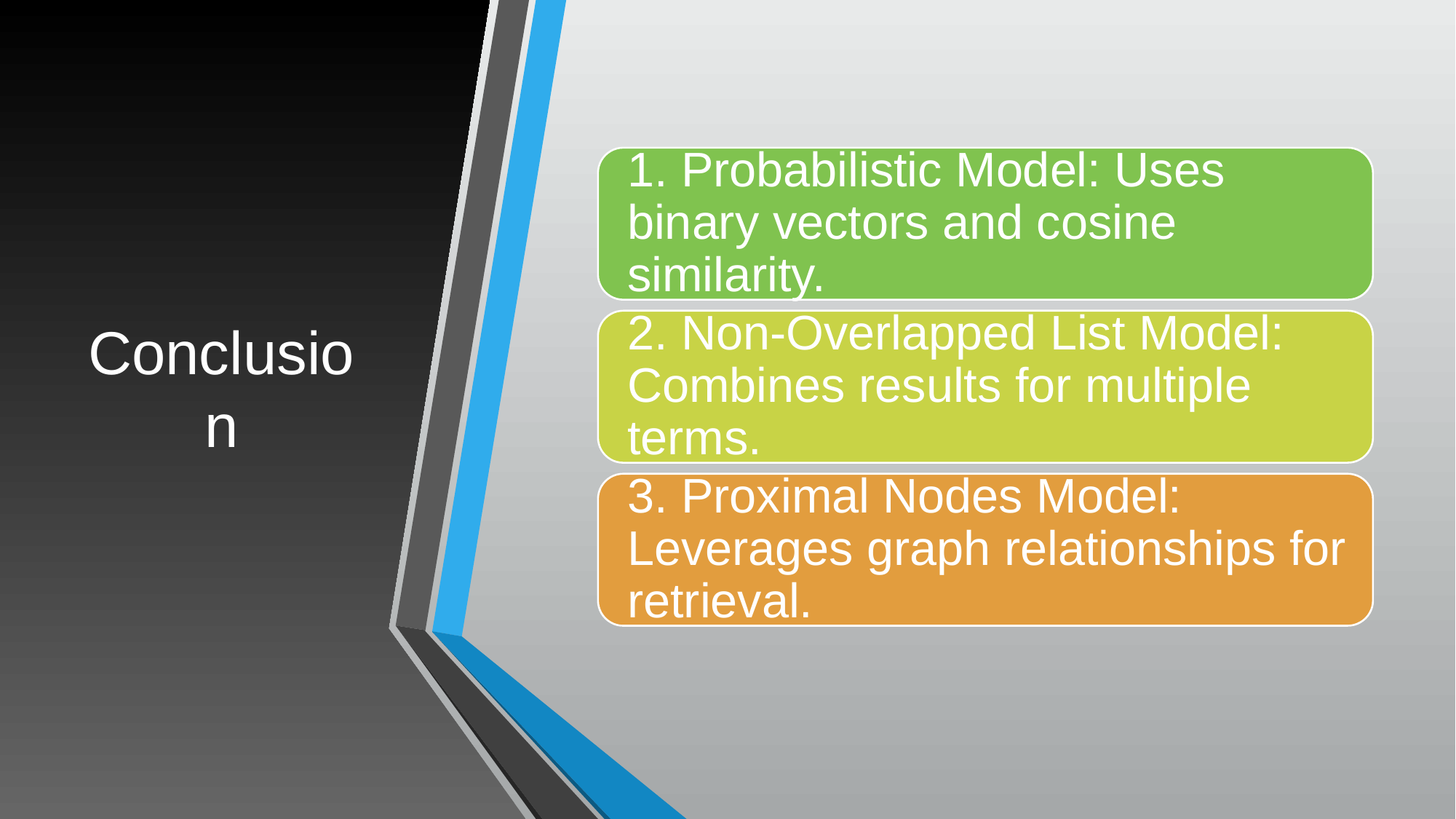

# Conclusion
1. Probabilistic Model: Uses binary vectors and cosine similarity.
2. Non-Overlapped List Model: Combines results for multiple terms.
3. Proximal Nodes Model: Leverages graph relationships for retrieval.